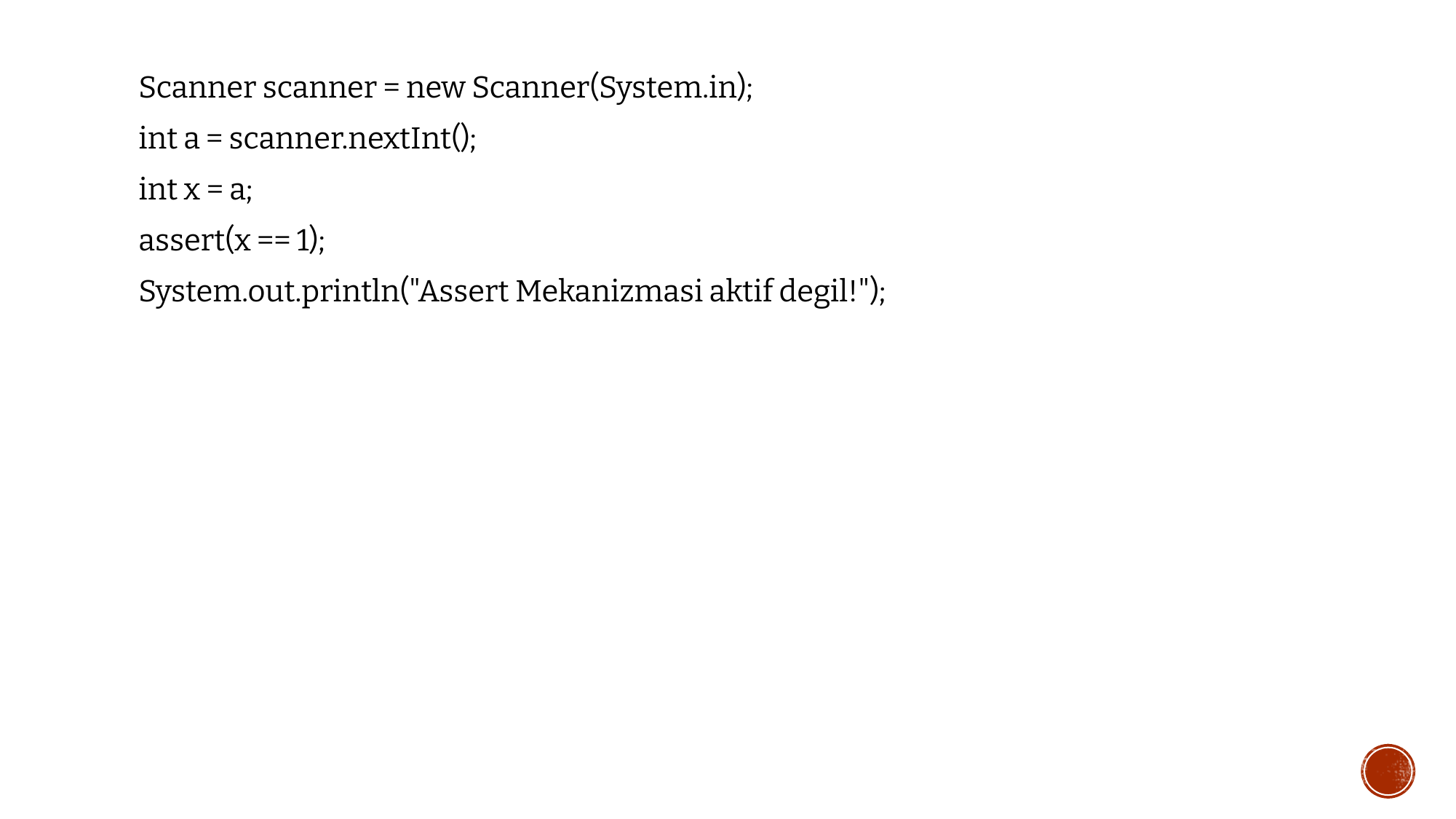

Scanner scanner = new Scanner(System.in);
int a = scanner.nextInt();
int x = a;
assert(x == 1);
System.out.println("Assert Mekanizmasi aktif degil!");